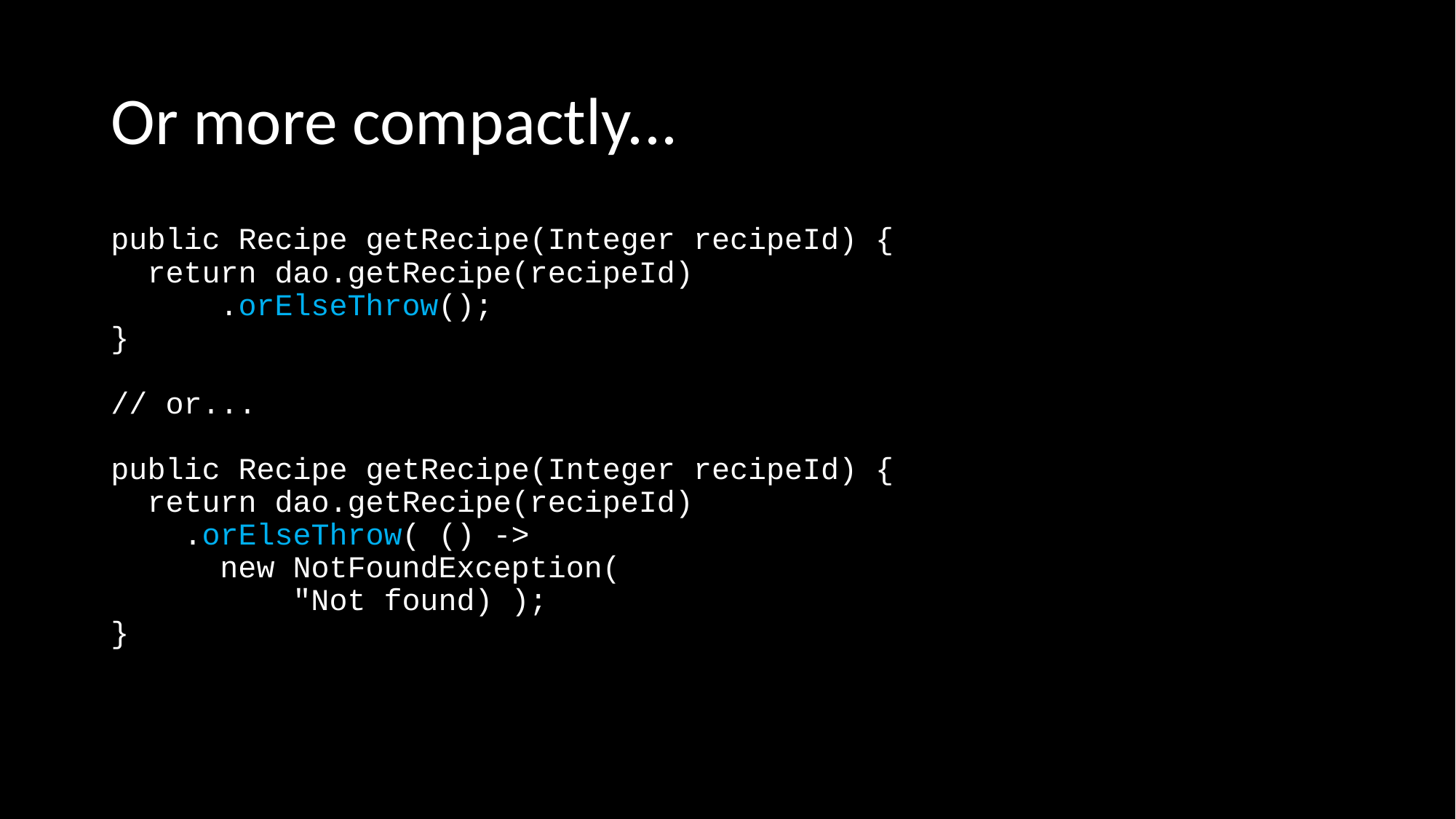

# Or more compactly...
public Recipe getRecipe(Integer recipeId) {
  return dao.getRecipe(recipeId)
      .orElseThrow();
}

// or...

public Recipe getRecipe(Integer recipeId) {
  return dao.getRecipe(recipeId)
    .orElseThrow( () ->
      new NotFoundException(
          "Not found) );
}